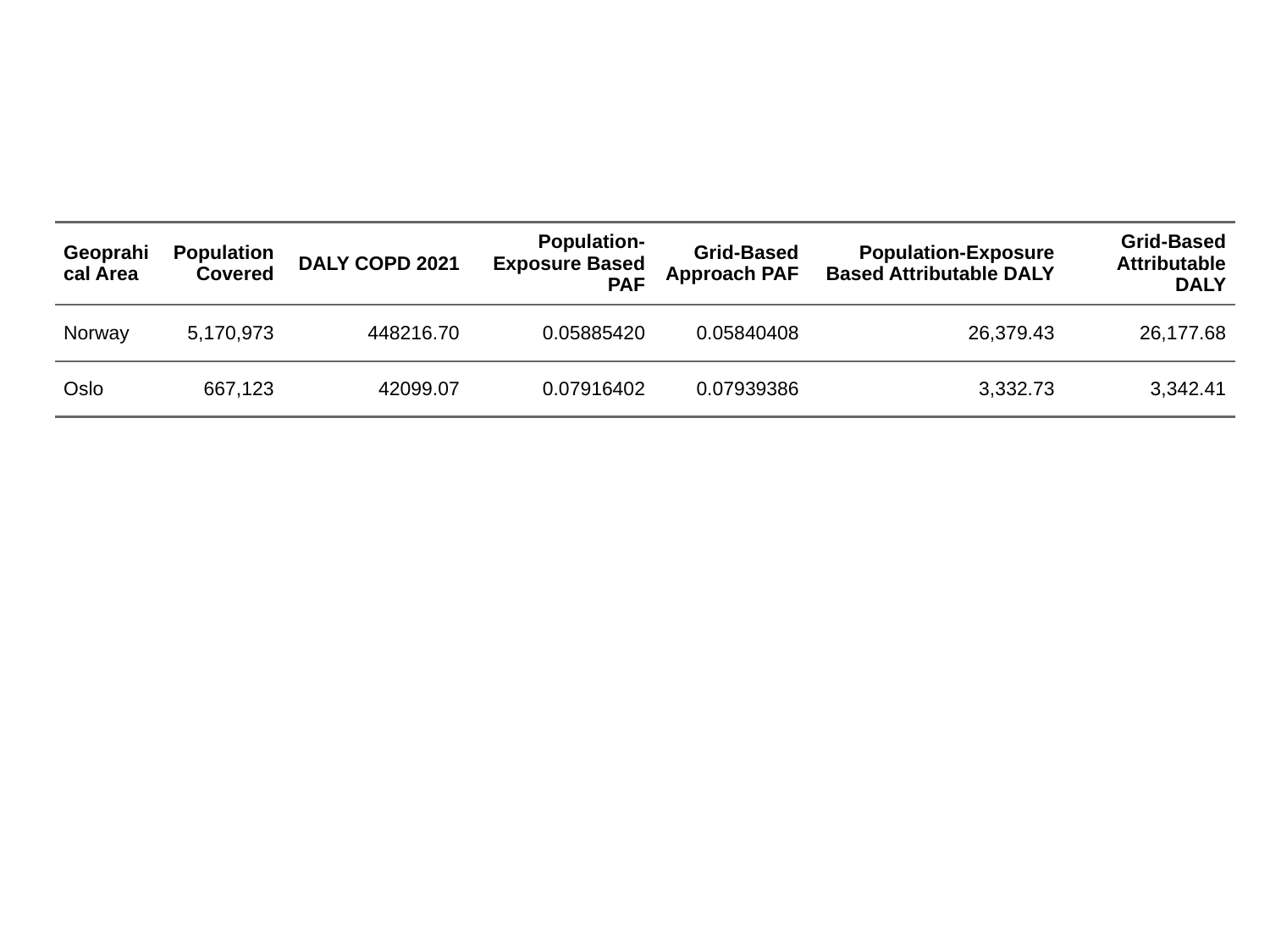

| Geoprahical Area | Population Covered | DALY COPD 2021 | Population-Exposure Based PAF | Grid-Based Approach PAF | Population-Exposure Based Attributable DALY | Grid-Based Attributable DALY |
| --- | --- | --- | --- | --- | --- | --- |
| Norway | 5,170,973 | 448216.70 | 0.05885420 | 0.05840408 | 26,379.43 | 26,177.68 |
| Oslo | 667,123 | 42099.07 | 0.07916402 | 0.07939386 | 3,332.73 | 3,342.41 |